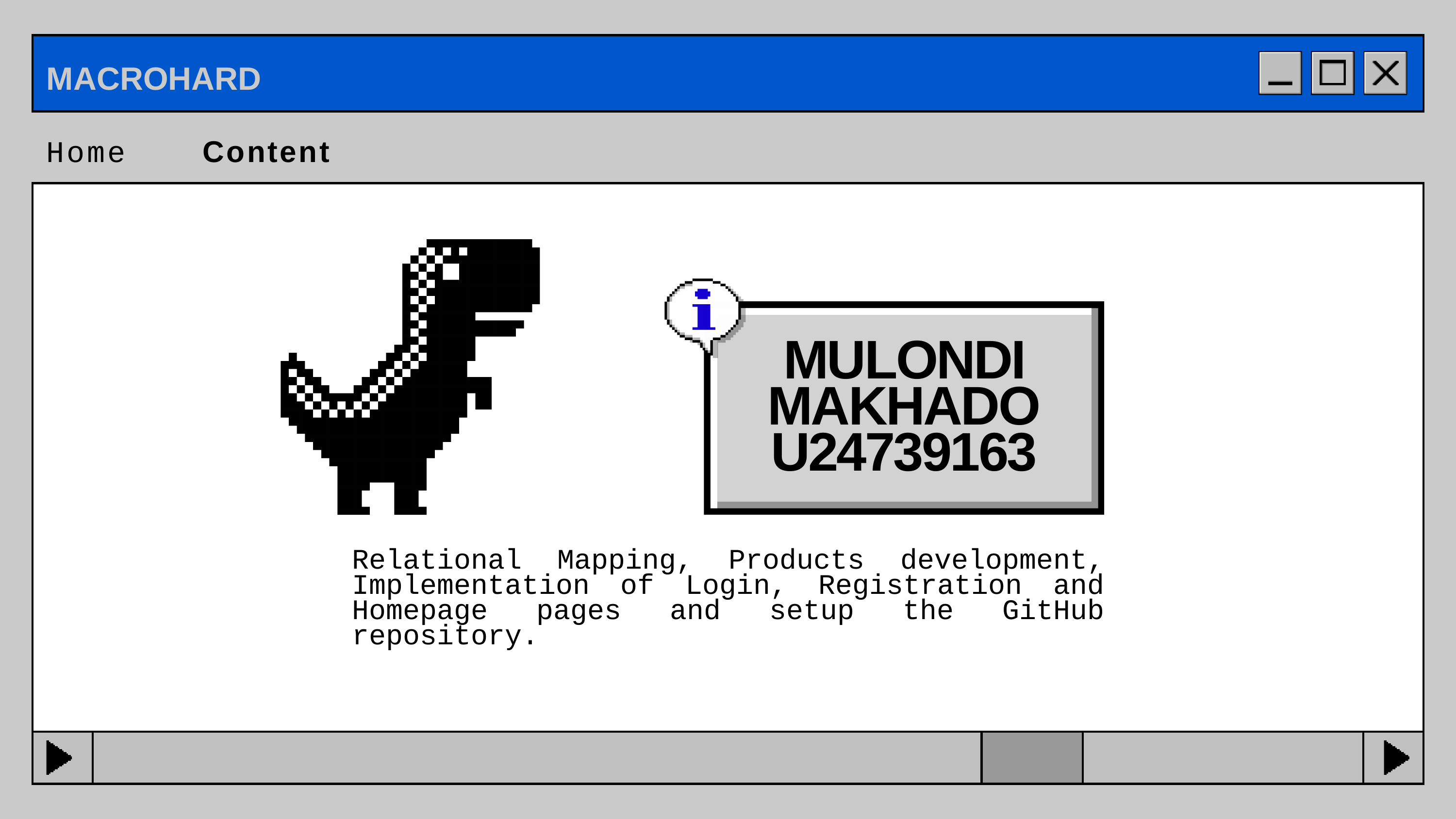

MACROHARD

Home
Content

MULONDI MAKHADO
U24739163
Relational Mapping, Products development, Implementation of Login, Registration and Homepage pages and setup the GitHub repository.